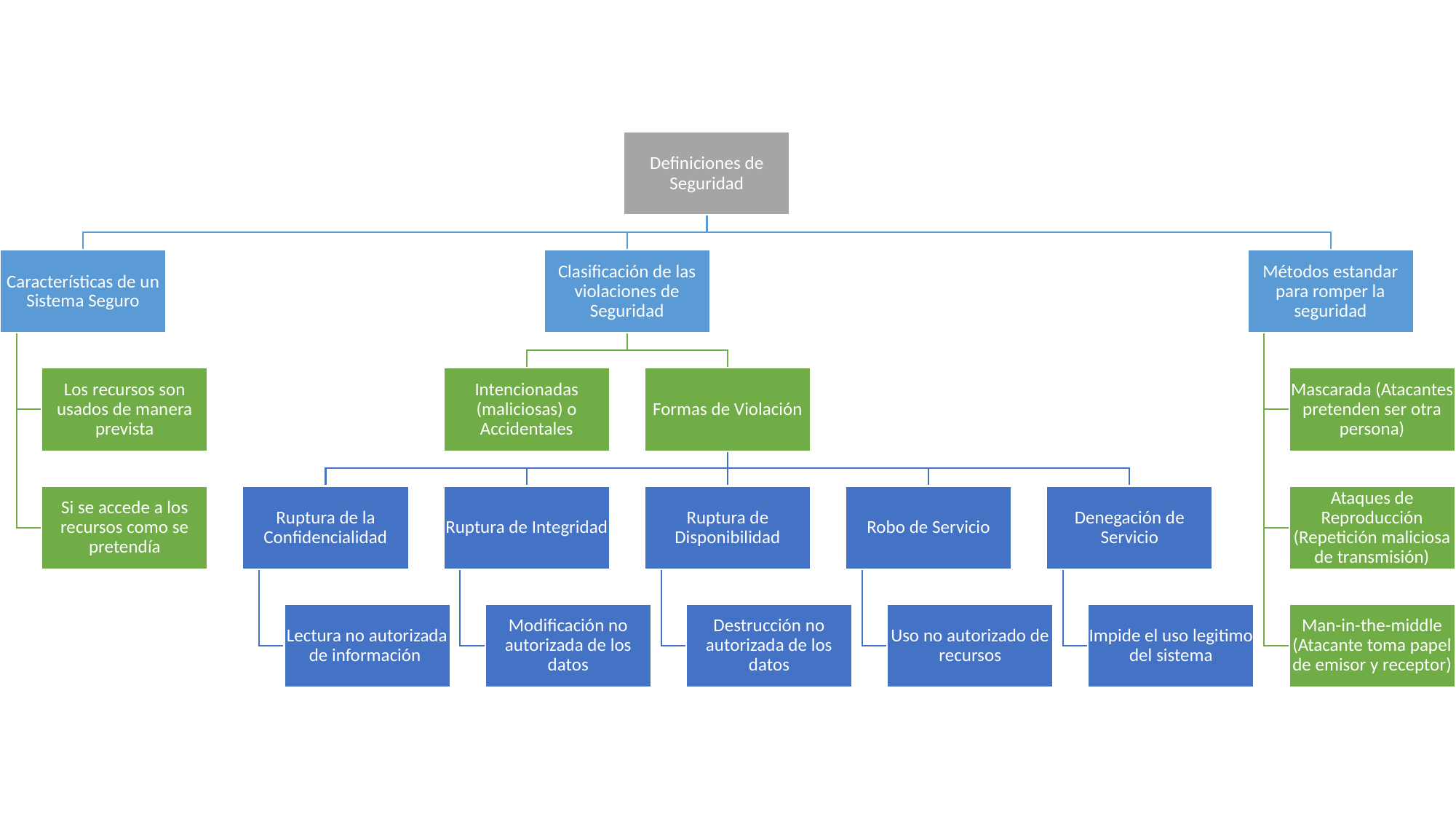

Definiciones de Seguridad
Características de un Sistema Seguro
Los recursos son usados de manera prevista
Si se accede a los recursos como se pretendía
Clasificación de las violaciones de Seguridad
Intencionadas (maliciosas) o Accidentales
Formas de Violación
Ruptura de la Confidencialidad
Lectura no autorizada de información
Ruptura de Integridad
Modificación no autorizada de los datos
Ruptura de Disponibilidad
Destrucción no autorizada de los datos
Robo de Servicio
Uso no autorizado de recursos
Denegación de Servicio
Impide el uso legitimo del sistema
Métodos estandar para romper la seguridad
Mascarada (Atacantes pretenden ser otra persona)
Ataques de Reproducción (Repetición maliciosa de transmisión)
Man-in-the-middle (Atacante toma papel de emisor y receptor)